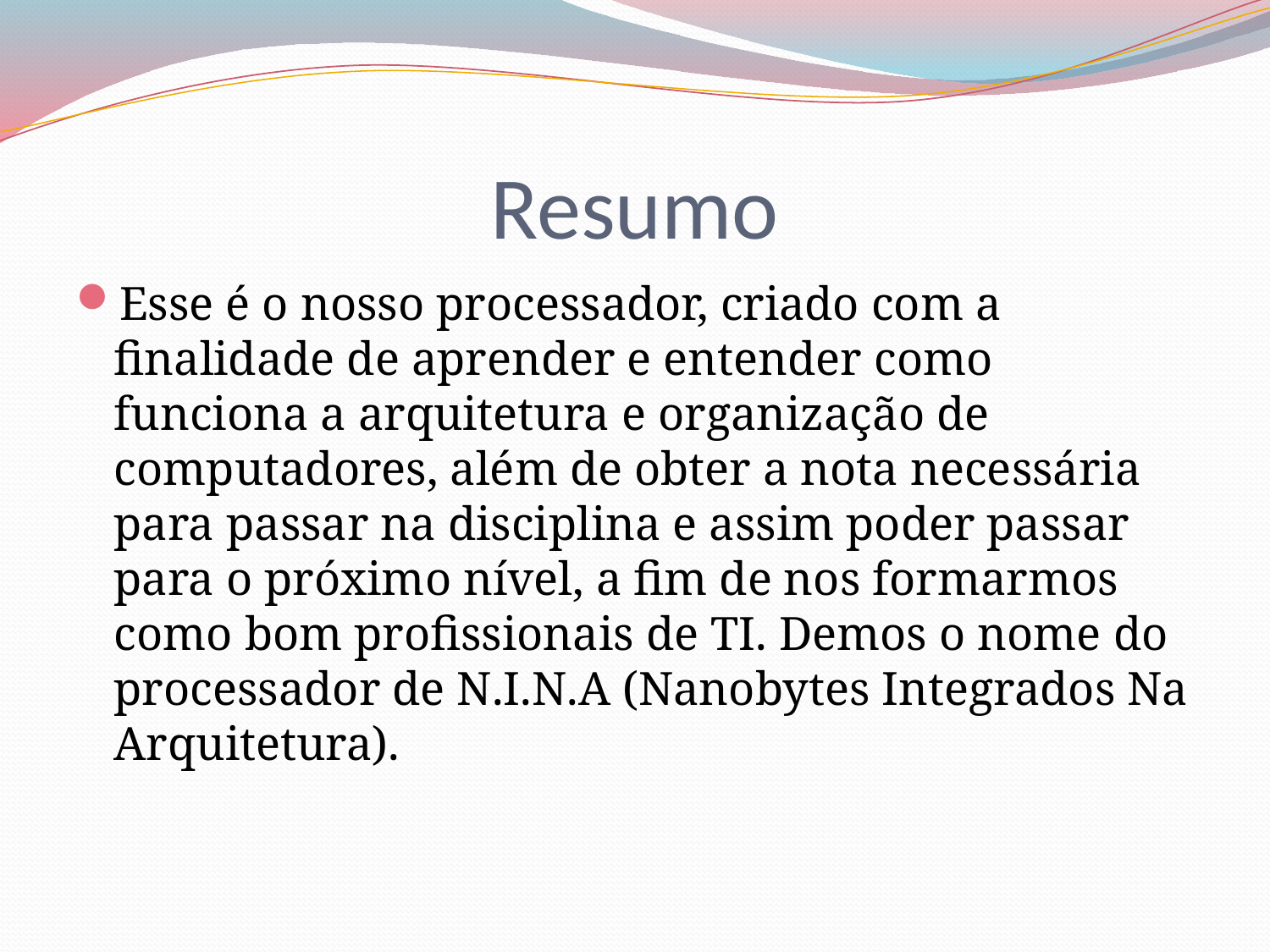

# Resumo
Esse é o nosso processador, criado com a finalidade de aprender e entender como funciona a arquitetura e organização de computadores, além de obter a nota necessária para passar na disciplina e assim poder passar para o próximo nível, a fim de nos formarmos como bom profissionais de TI. Demos o nome do processador de N.I.N.A (Nanobytes Integrados Na Arquitetura).